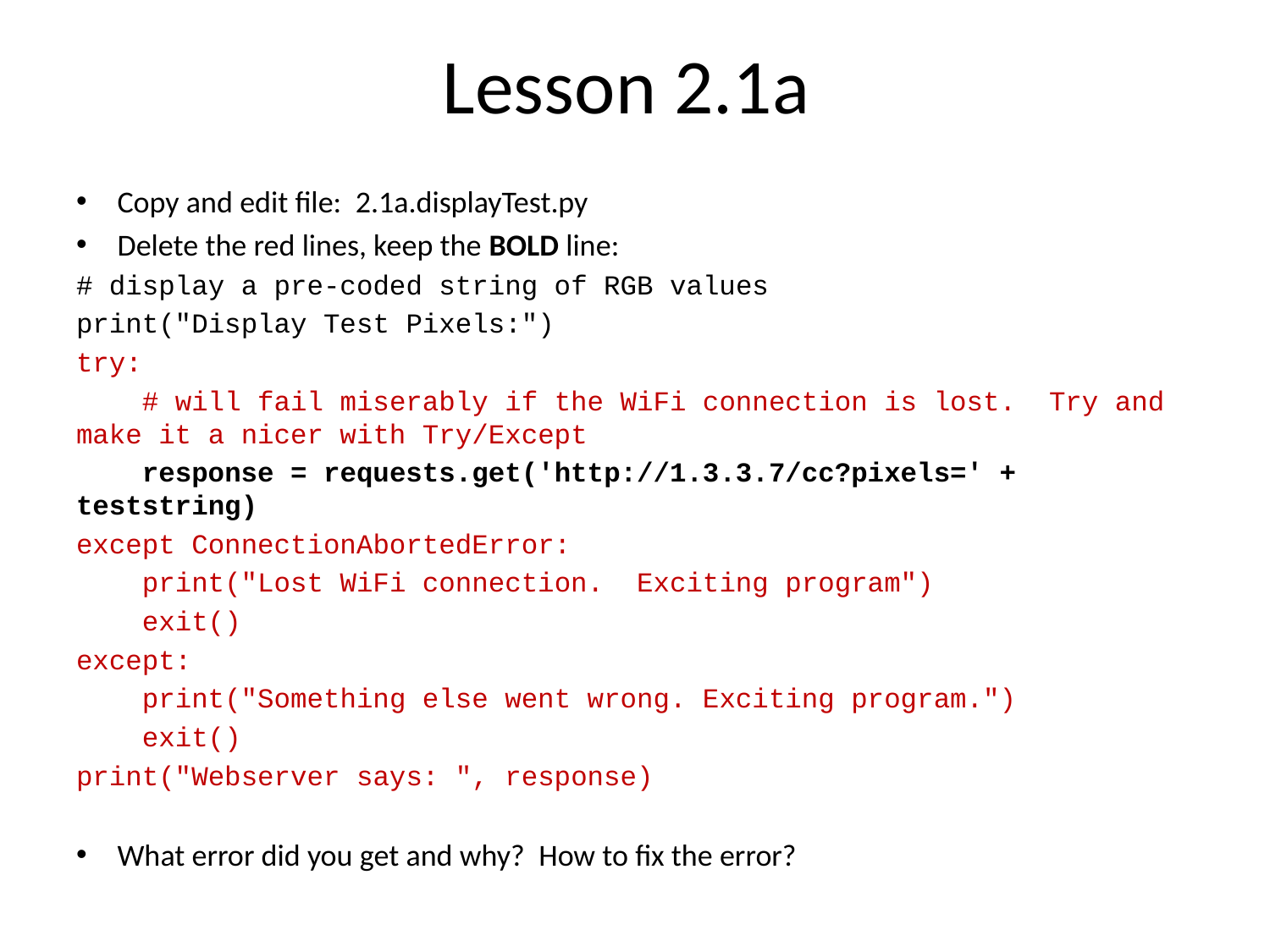

# Lesson 2.1a
Copy and edit file:  2.1a.displayTest.py
Delete the red lines, keep the BOLD line:
# display a pre-coded string of RGB values
print("Display Test Pixels:")
try:
    # will fail miserably if the WiFi connection is lost.  Try and make it a nicer with Try/Except
    response = requests.get('http://1.3.3.7/cc?pixels=' + teststring)
except ConnectionAbortedError:
    print("Lost WiFi connection.  Exciting program")
    exit()
except:
    print("Something else went wrong. Exciting program.")
    exit()
print("Webserver says: ", response)

What error did you get and why?  How to fix the error?